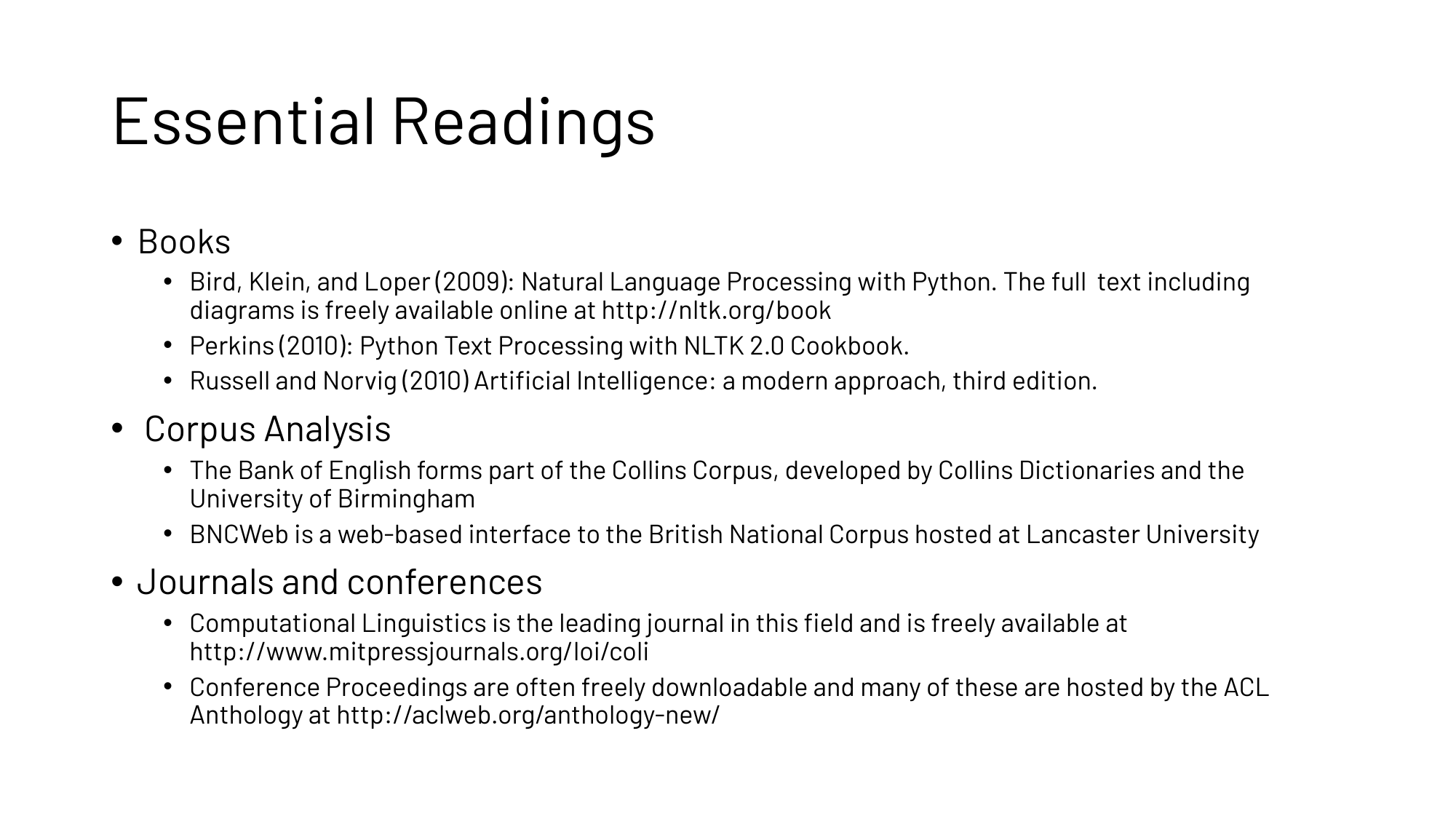

# Essential Readings
Books
Bird, Klein, and Loper (2009): Natural Language Processing with Python. The full  text including diagrams is freely available online at http://nltk.org/book
Perkins (2010): Python Text Processing with NLTK 2.0 Cookbook.
Russell and Norvig (2010) Artificial Intelligence: a modern approach, third edition.
 Corpus Analysis
The Bank of English forms part of the Collins Corpus, developed by Collins Dictionaries and the University of Birmingham
BNCWeb is a web-based interface to the British National Corpus hosted at Lancaster University
Journals and conferences
Computational Linguistics is the leading journal in this field and is freely available at http://www.mitpressjournals.org/loi/coli
Conference Proceedings are often freely downloadable and many of these are hosted by the ACL Anthology at http://aclweb.org/anthology-new/